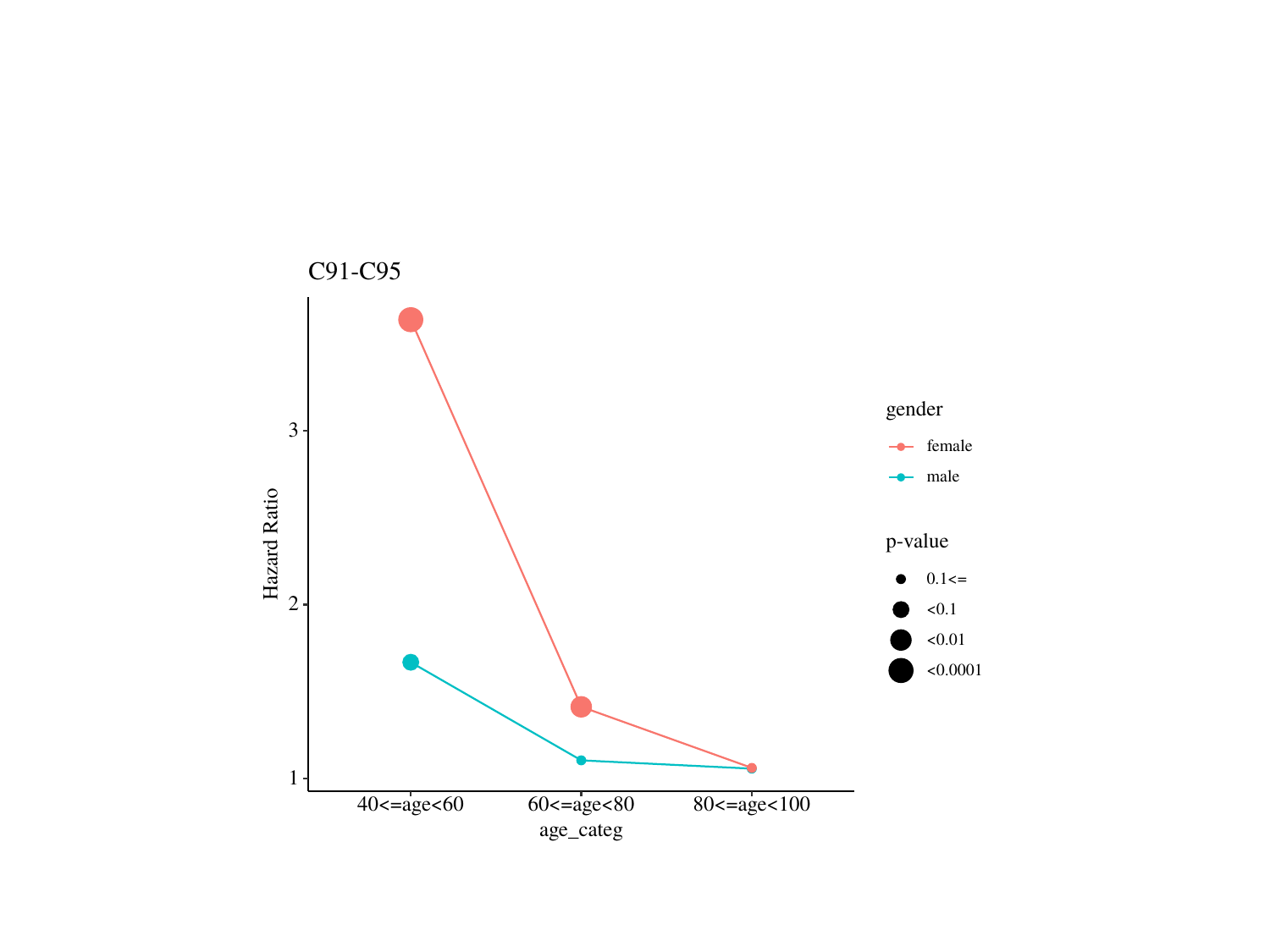

#

C91-C95

gender
3

female

male

p-value
Hazard Ratio
0.1<=

2

<0.1

<0.01

<0.0001

1

40<=age<60
60<=age<80
80<=age<100
age_categ